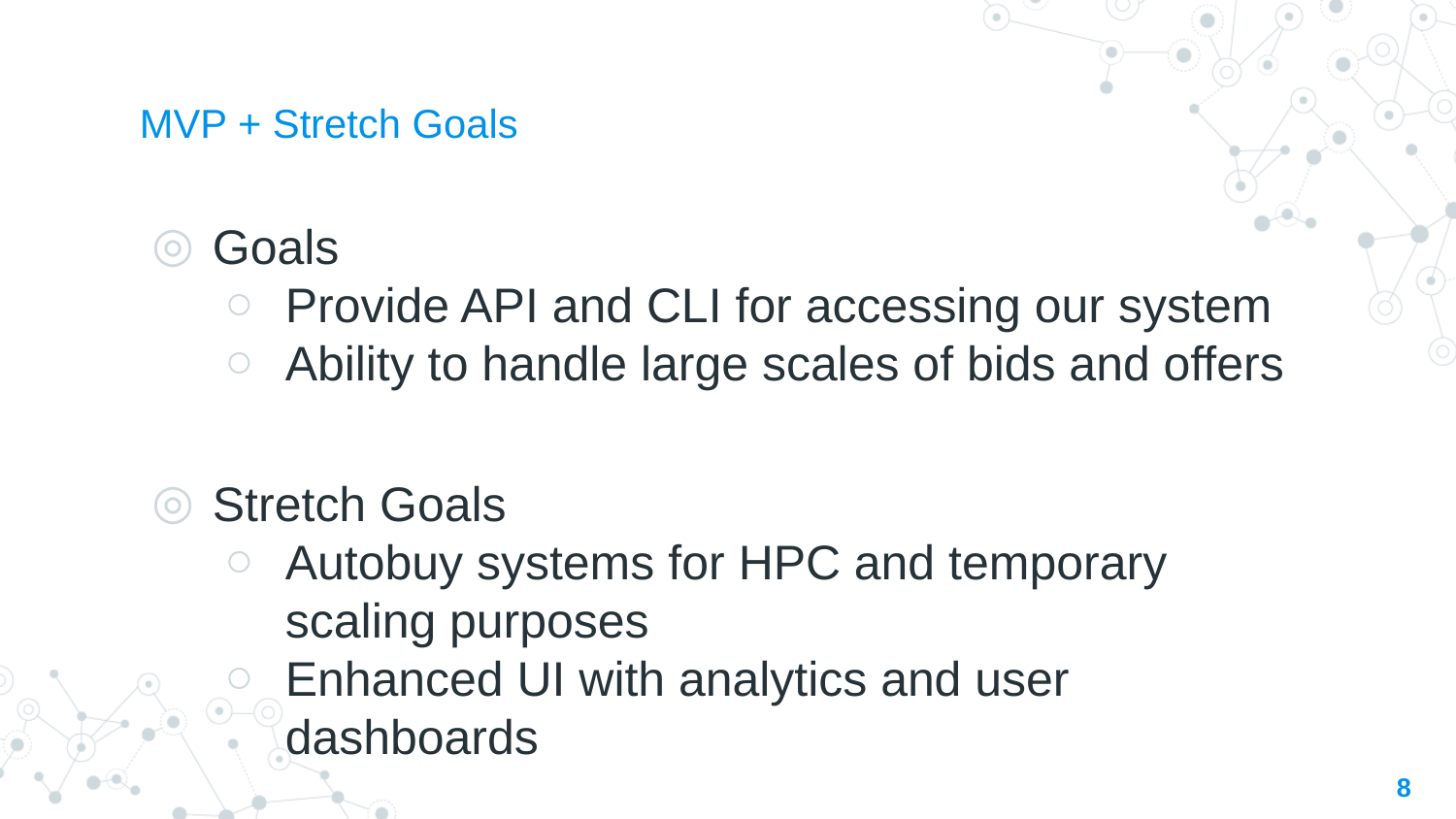

# MVP + Stretch Goals
Goals
Provide API and CLI for accessing our system
Ability to handle large scales of bids and offers

Stretch Goals
Autobuy systems for HPC and temporary scaling purposes
Enhanced UI with analytics and user dashboards

8